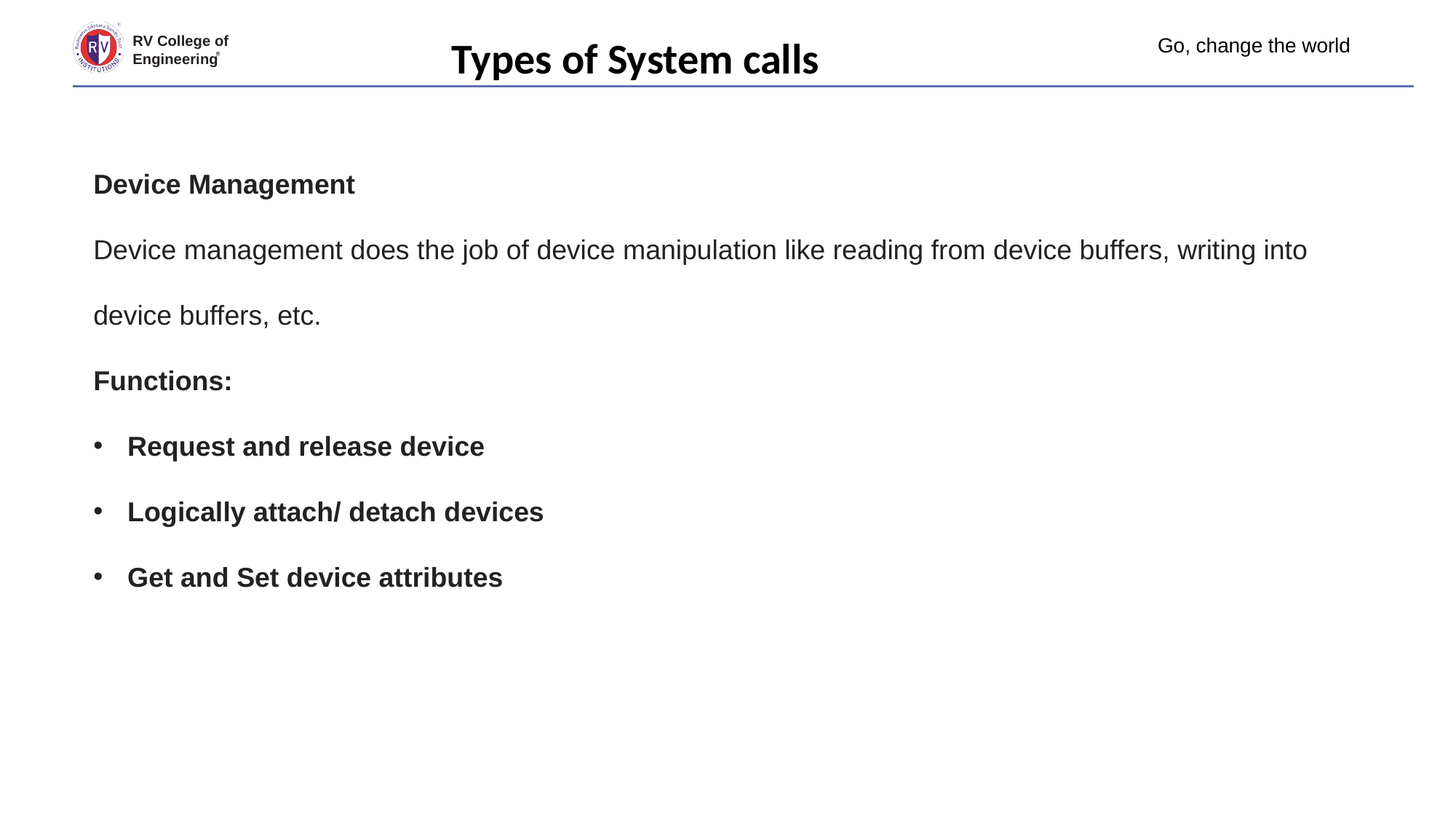

Types of System calls

# Go, change the world
RV College of
Engineering

Device Management
Device management does the job of device manipulation like reading from device buffers, writing into device buffers, etc.
Functions:
Request and release device
Logically attach/ detach devices
Get and Set device attributes